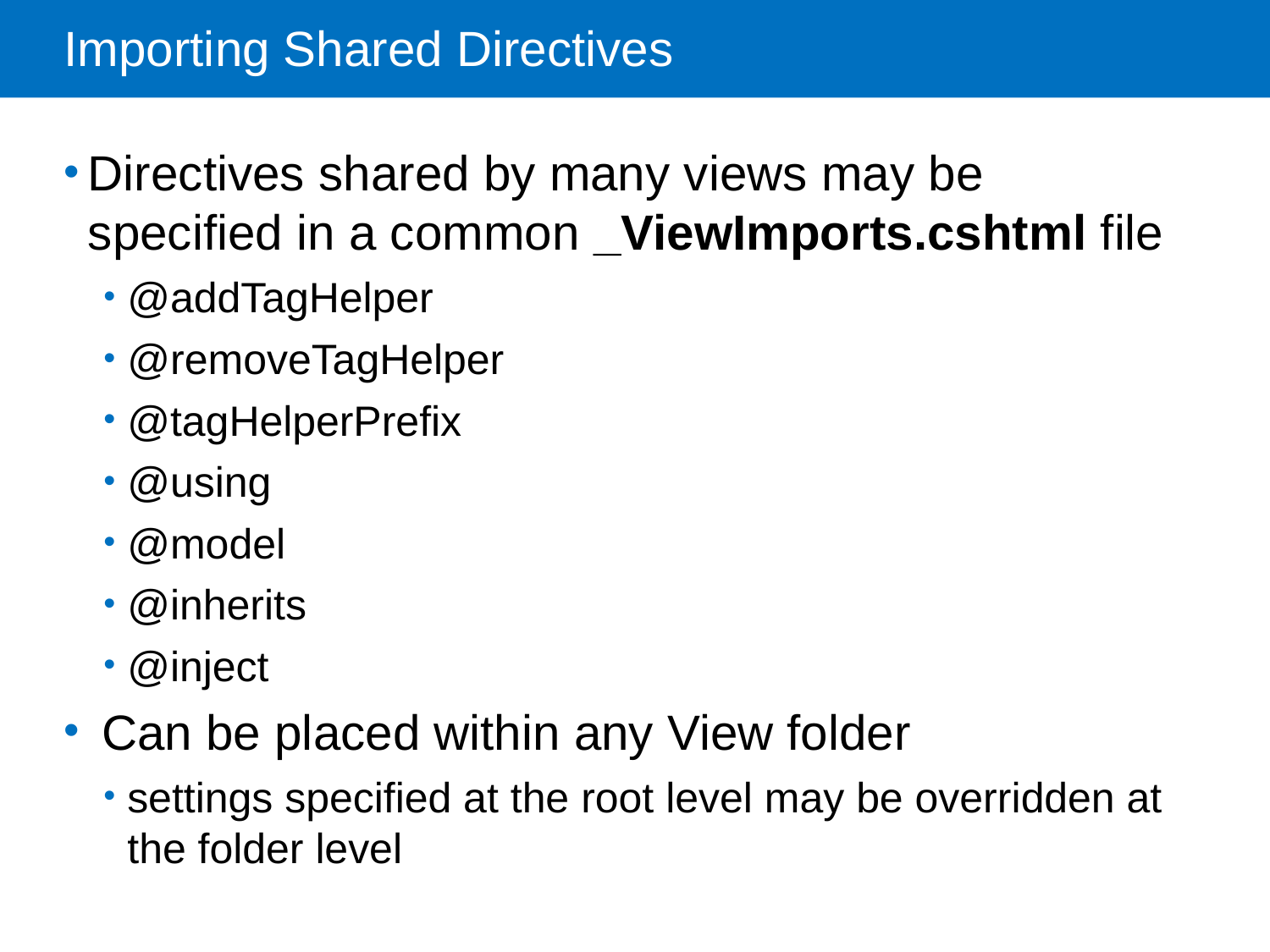

# Importing Shared Directives
Directives shared by many views may be specified in a common _ViewImports.cshtml file
@addTagHelper
@removeTagHelper
@tagHelperPrefix
@using
@model
@inherits
@inject
 Can be placed within any View folder
settings specified at the root level may be overridden at the folder level